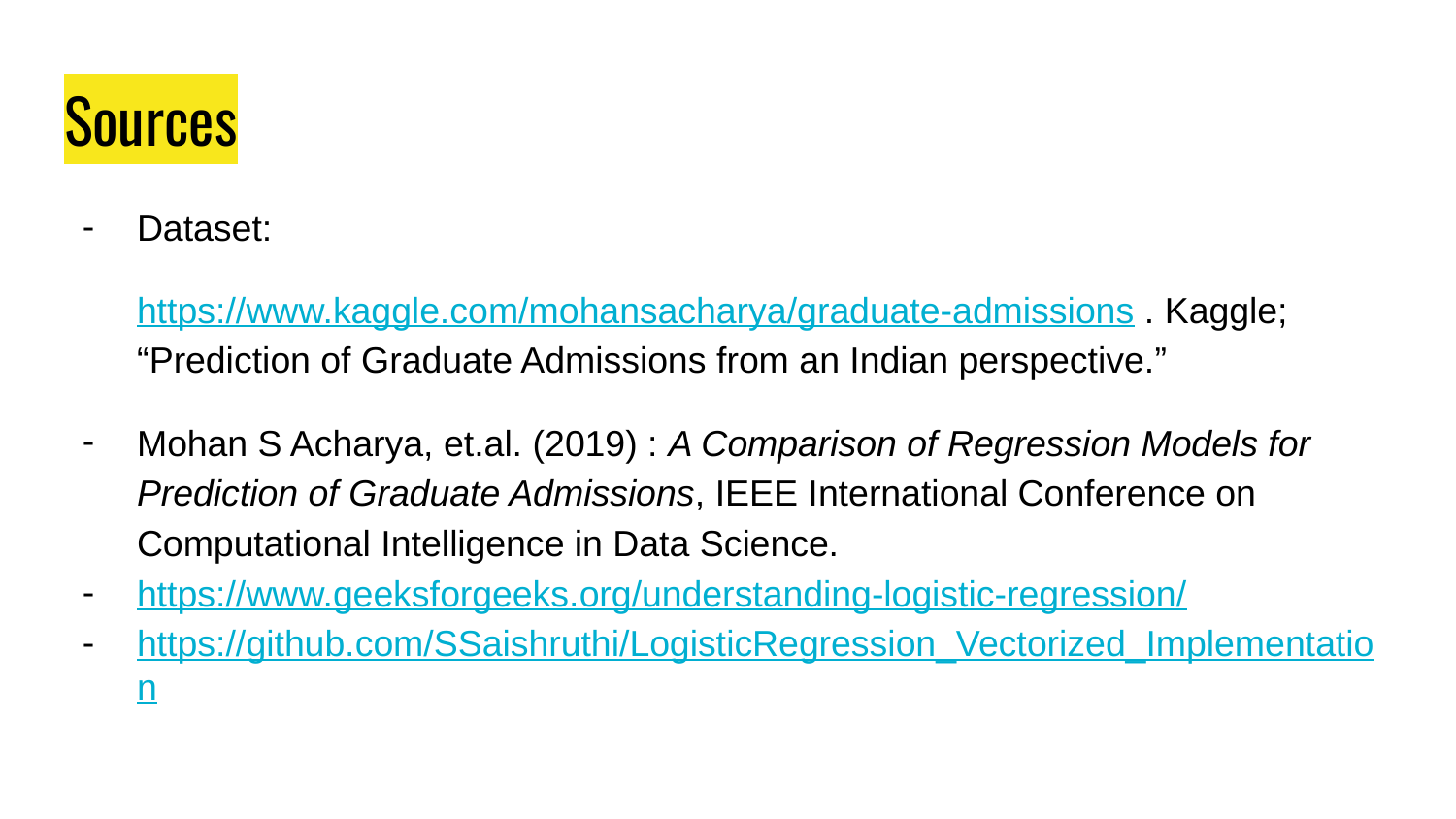

# Sources
Dataset:
https://www.kaggle.com/mohansacharya/graduate-admissions . Kaggle; “Prediction of Graduate Admissions from an Indian perspective.”
Mohan S Acharya, et.al. (2019) : A Comparison of Regression Models for Prediction of Graduate Admissions, IEEE International Conference on Computational Intelligence in Data Science.
https://www.geeksforgeeks.org/understanding-logistic-regression/
https://github.com/SSaishruthi/LogisticRegression_Vectorized_Implementation